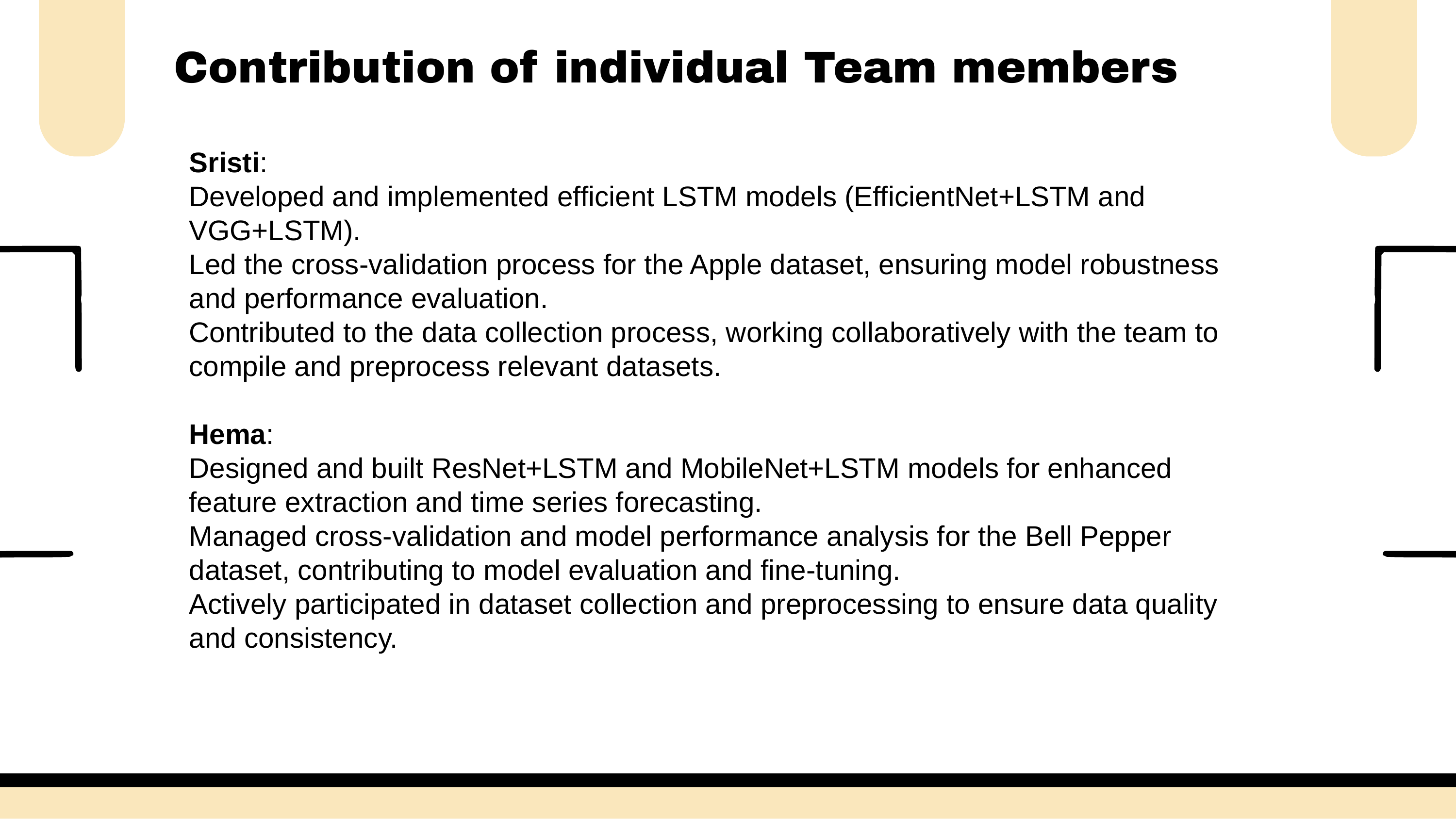

# Contribution of individual Team members
Sristi:
Developed and implemented efficient LSTM models (EfficientNet+LSTM and VGG+LSTM).
Led the cross-validation process for the Apple dataset, ensuring model robustness and performance evaluation.
Contributed to the data collection process, working collaboratively with the team to compile and preprocess relevant datasets.

Hema:
Designed and built ResNet+LSTM and MobileNet+LSTM models for enhanced feature extraction and time series forecasting.
Managed cross-validation and model performance analysis for the Bell Pepper dataset, contributing to model evaluation and fine-tuning.
Actively participated in dataset collection and preprocessing to ensure data quality and consistency.